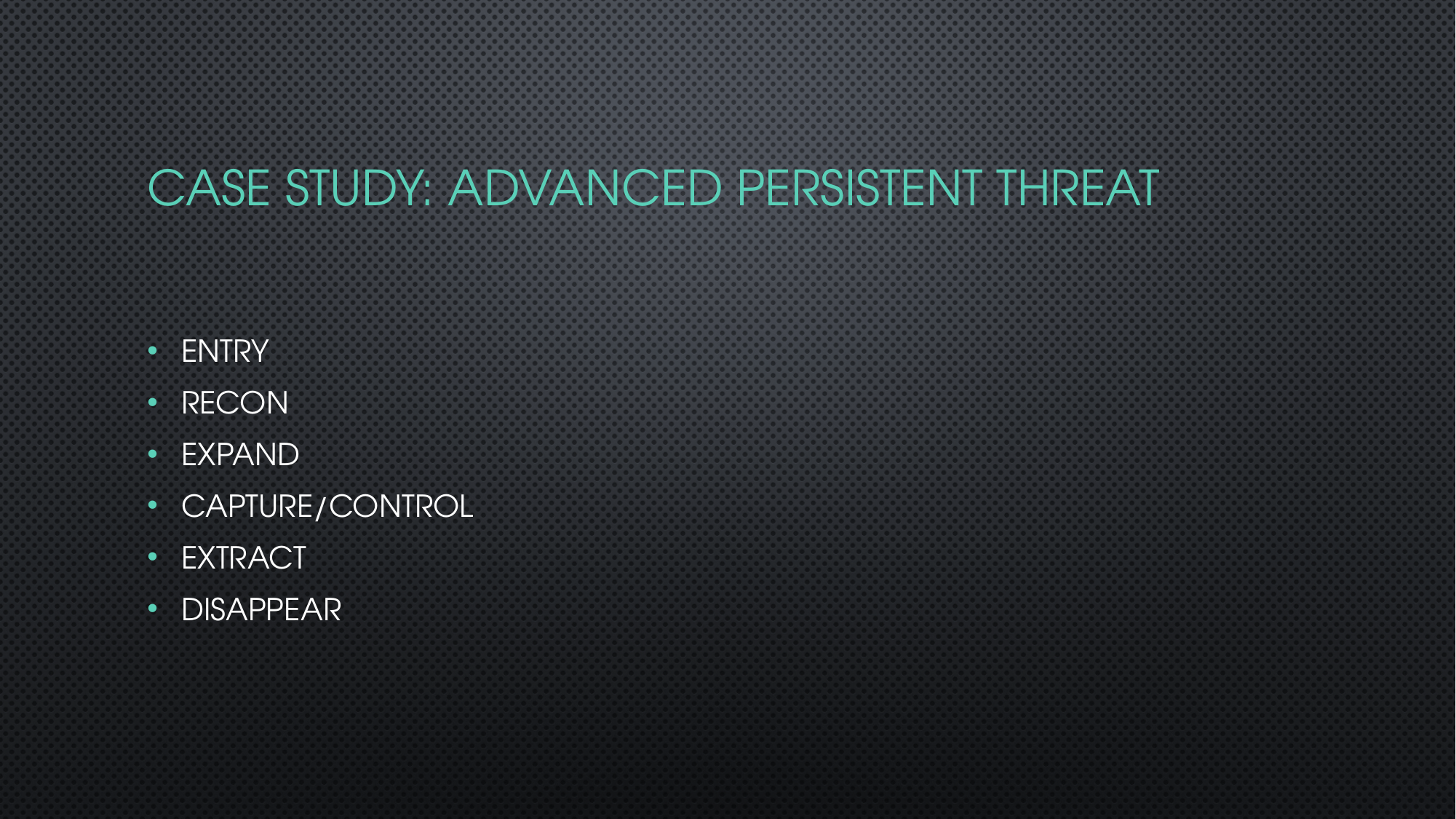

# Case Study: Advanced Persistent Threat
Entry
Recon
Expand
Capture/Control
Extract
Disappear